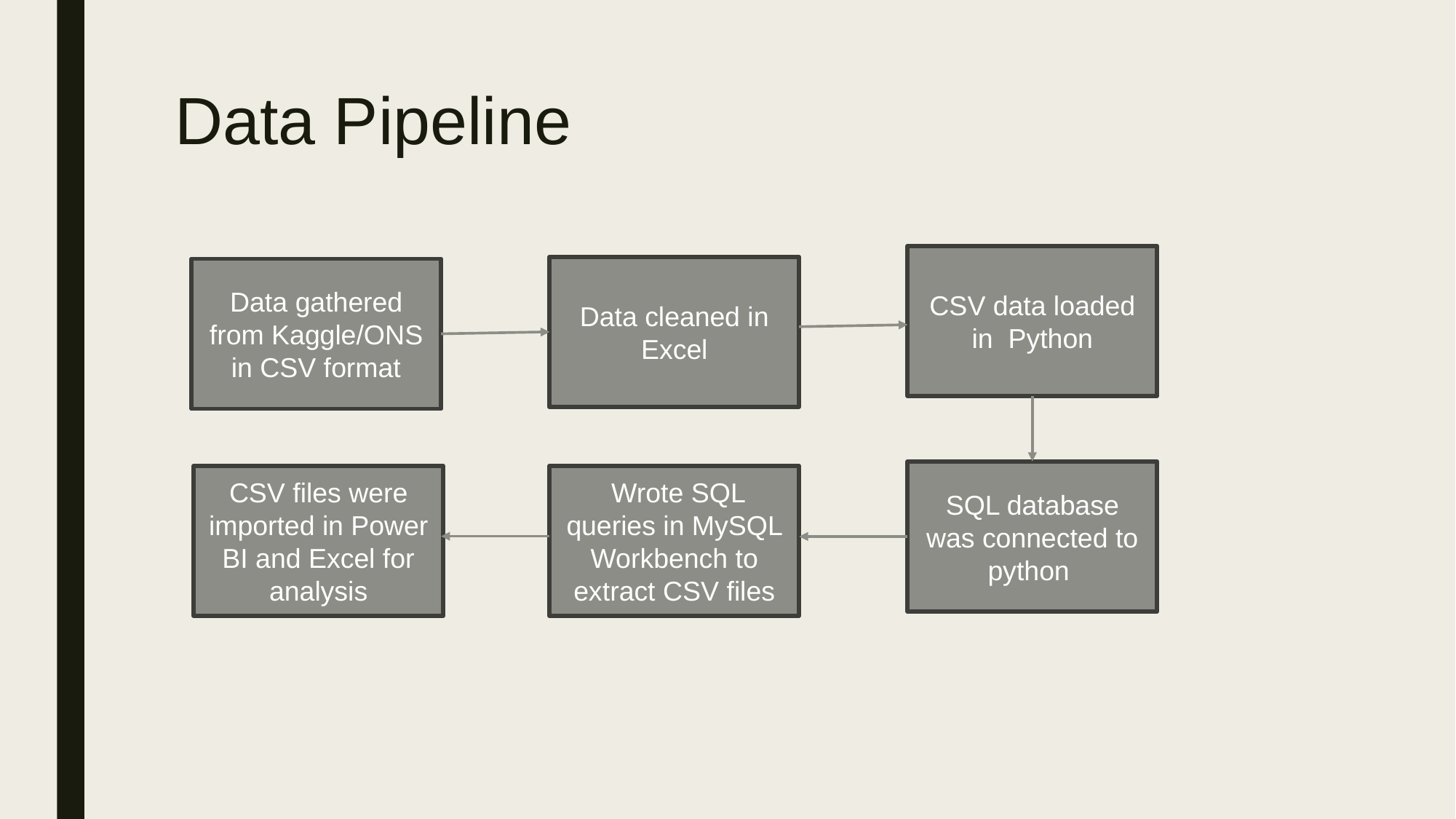

# Data Pipeline
CSV data loaded in  Python
Data cleaned in Excel
Data gathered from Kaggle/ONS in CSV format
SQL database was connected to python
CSV files were imported in Power BI and Excel for analysis
 Wrote SQL queries in MySQL Workbench to extract CSV files